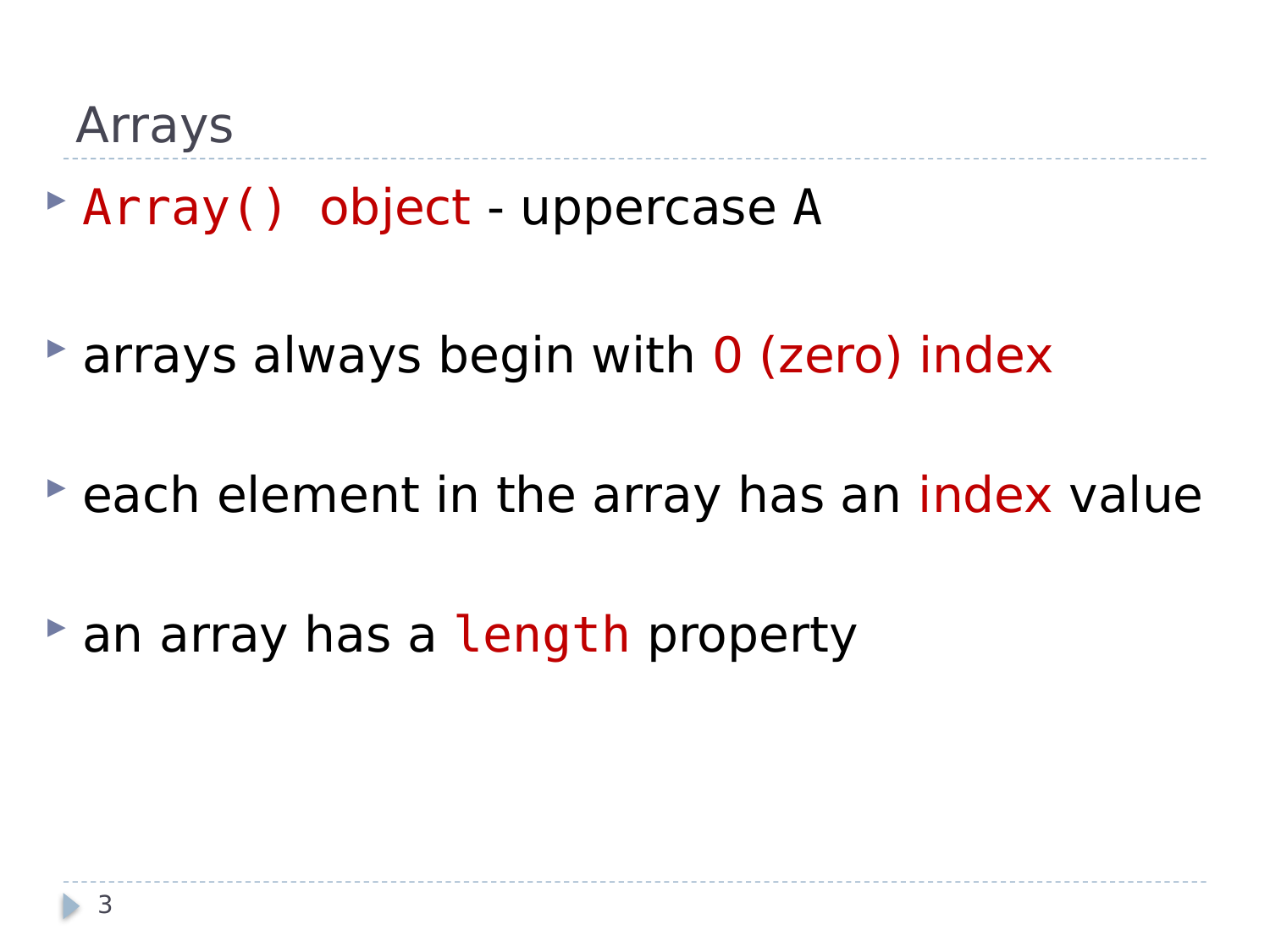

# Arrays
Array() object - uppercase A

arrays always begin with 0 (zero) index

each element in the array has an index value

an array has a length property

3